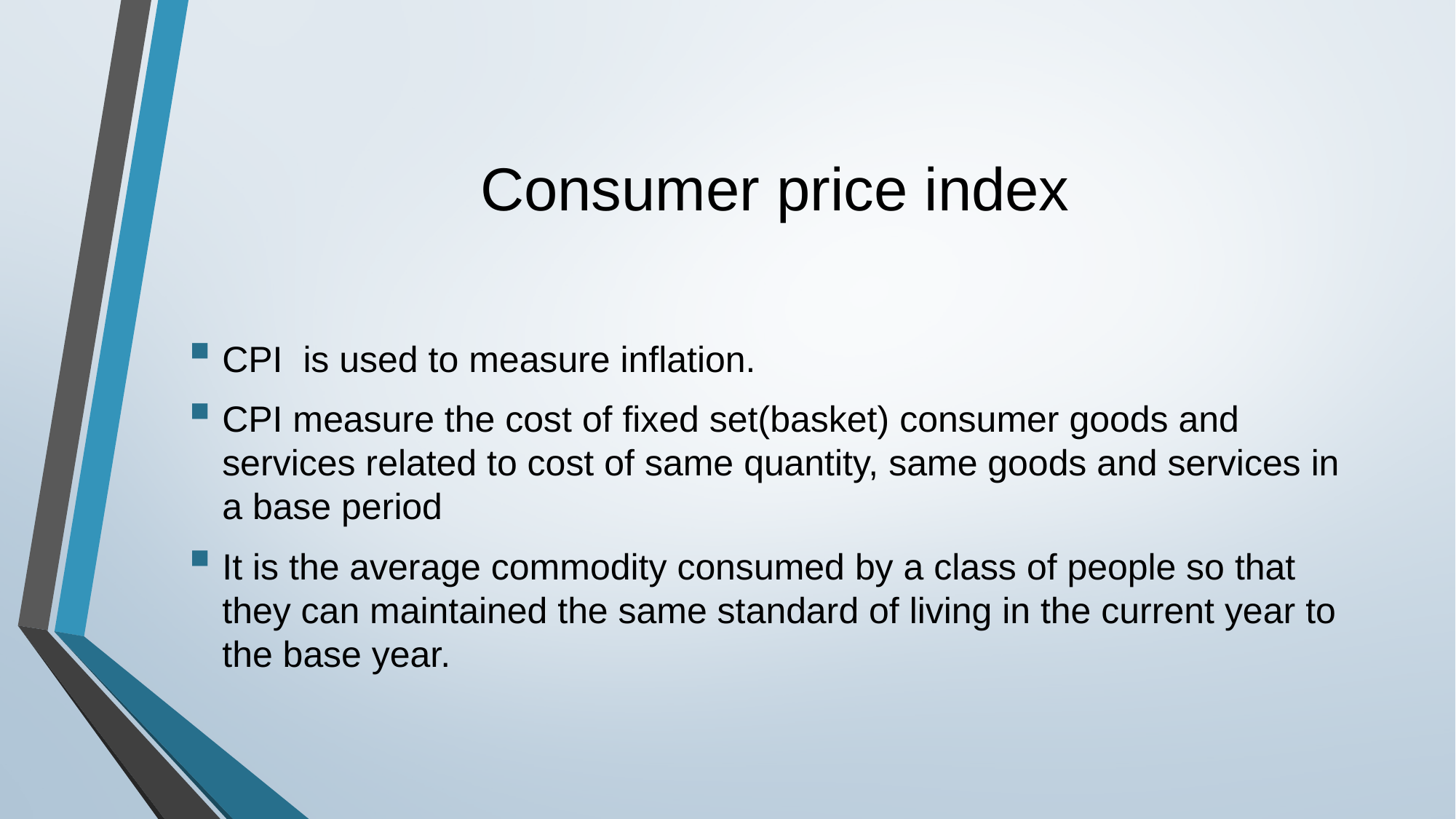

# Consumer price index
CPI  is used to measure inflation.
CPI measure the cost of fixed set(basket) consumer goods and services related to cost of same quantity, same goods and services in a base period
It is the average commodity consumed by a class of people so that they can maintained the same standard of living in the current year to the base year.